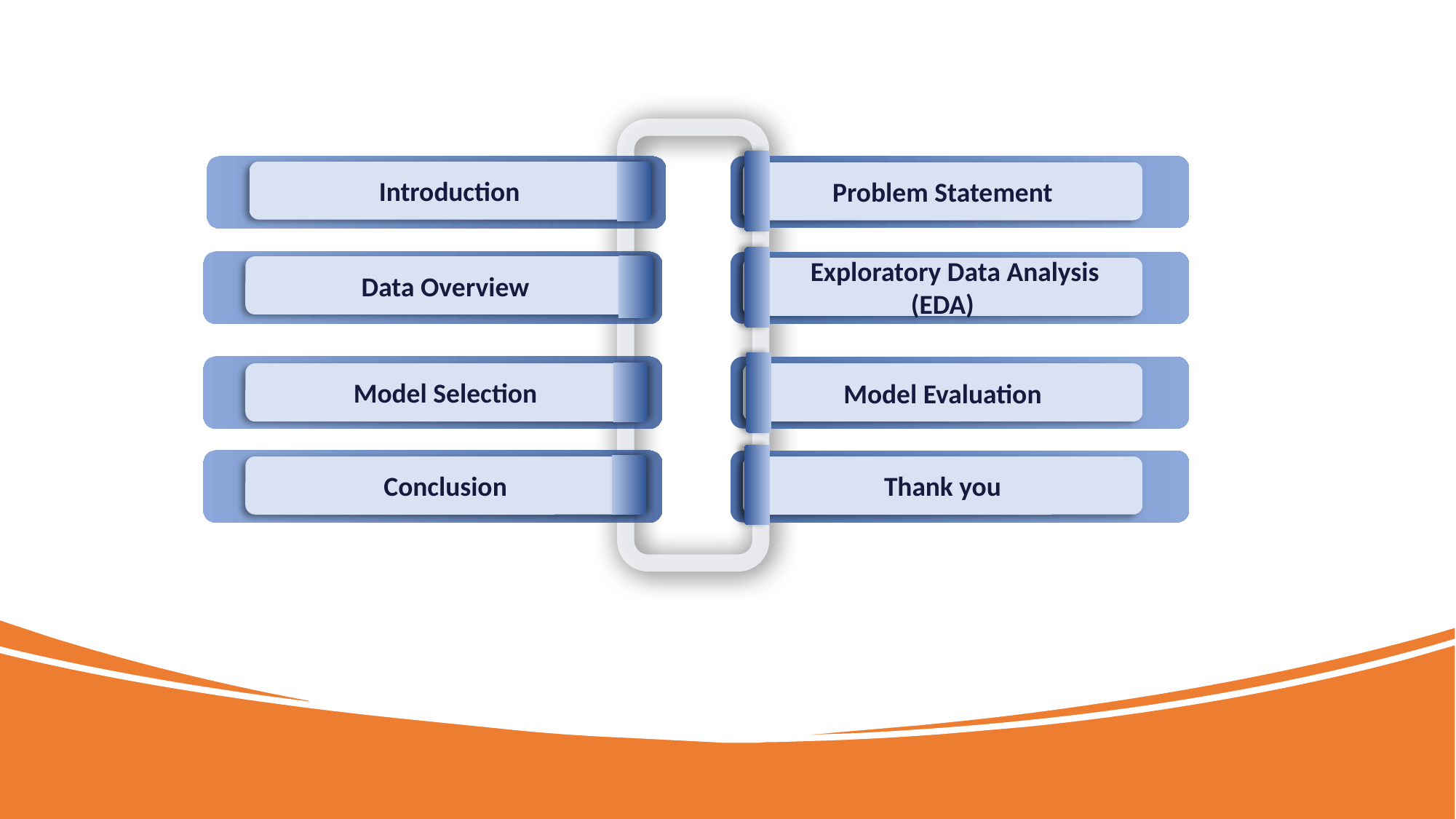

Introduction

Problem Statement

Data Overview

    Exploratory Data Analysis (EDA)

Model Selection

Model Evaluation

Conclusion
Thank you